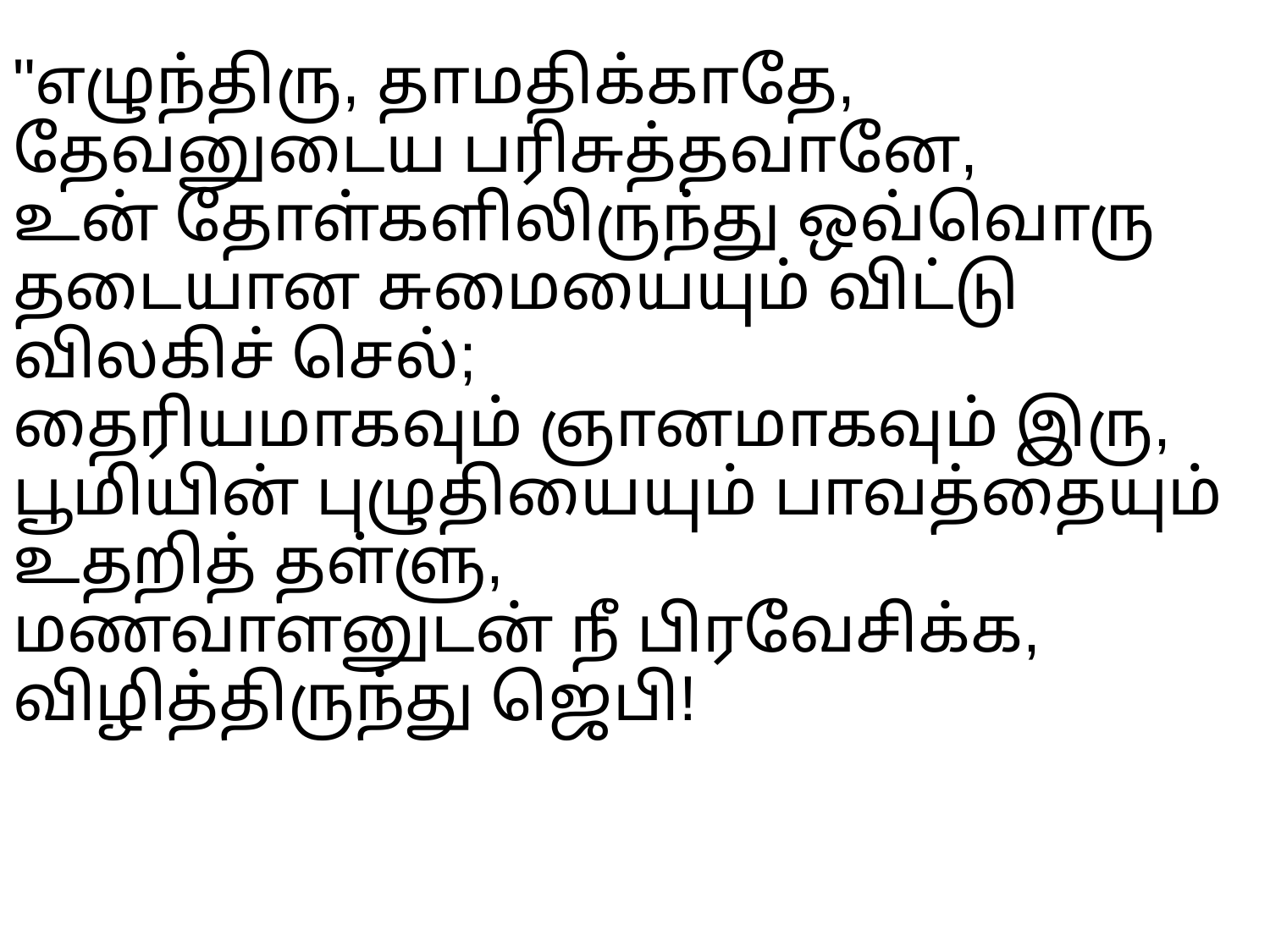

# "எழுந்திரு, தாமதிக்காதே, தேவனுடைய பரிசுத்தவானே, உன் தோள்களிலிருந்து ஒவ்வொரு தடையான சுமையையும் விட்டு விலகிச் செல்; தைரியமாகவும் ஞானமாகவும் இரு, பூமியின் புழுதியையும் பாவத்தையும் உதறித் தள்ளு, மணவாளனுடன் நீ பிரவேசிக்க, விழித்திருந்து ஜெபி!